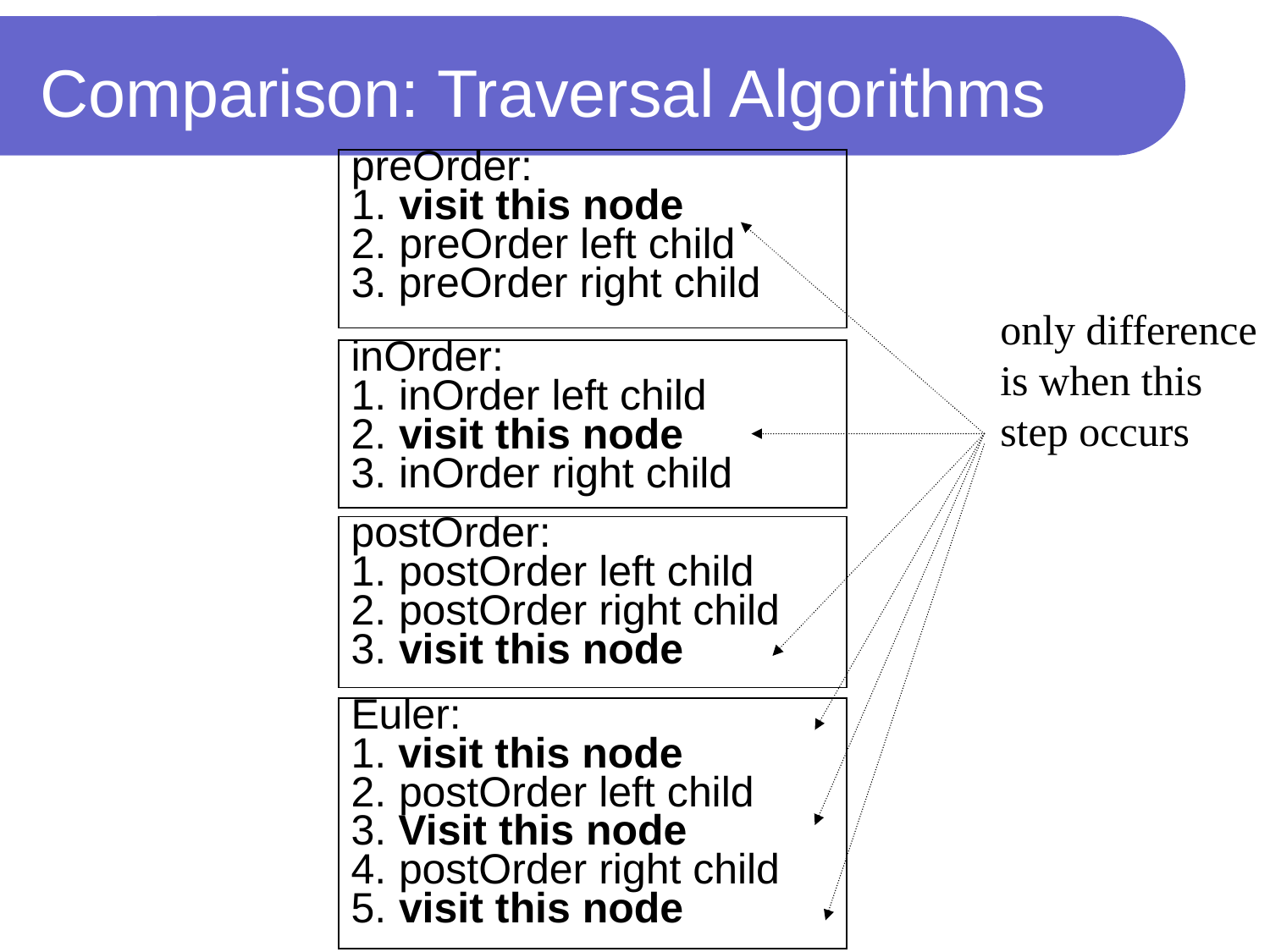

# Comparison: Traversal Algorithms
preOrder:
1.	visit this node
2.	preOrder left child
3. preOrder right child

only difference
is when this
step occurs
inOrder:
1.	inOrder left child
2.	visit this node
3.	inOrder right child

postOrder:
1.	postOrder left child
2.	postOrder right child
3.	visit this node
Euler:
1. visit this node
2.	postOrder left child
3. Visit this node
4.	postOrder right child
5.	visit this node